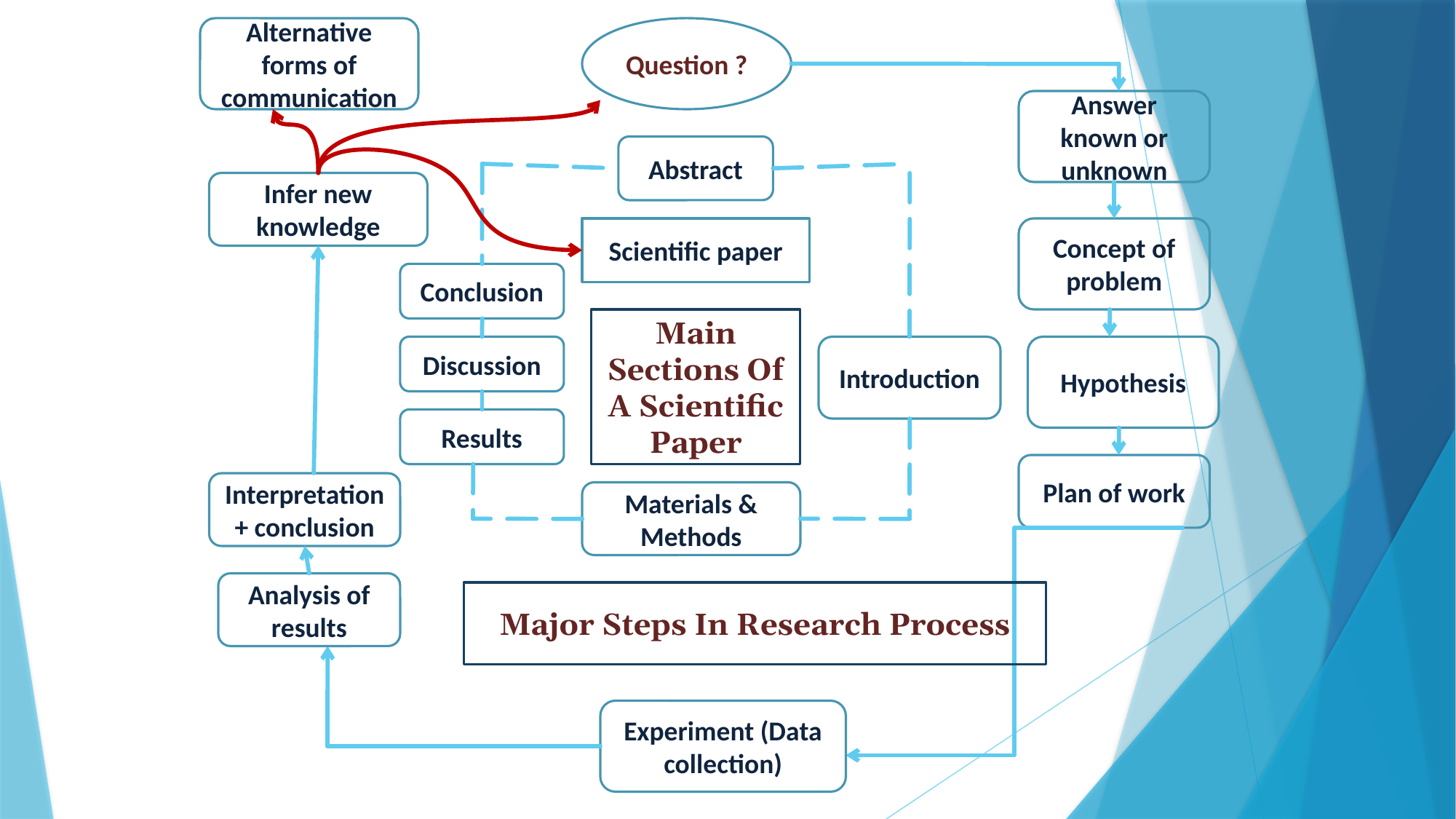

Alternative forms of communication
Question ?
Answer known or unknown
Abstract
Infer new knowledge
Scientific paper
Concept of problem
Conclusion
Main Sections Of A Scientific Paper
Discussion
Introduction
Hypothesis
Results
Plan of work
Interpretation+ conclusion
Materials & Methods
Analysis of results
Major Steps In Research Process
Experiment (Data collection)